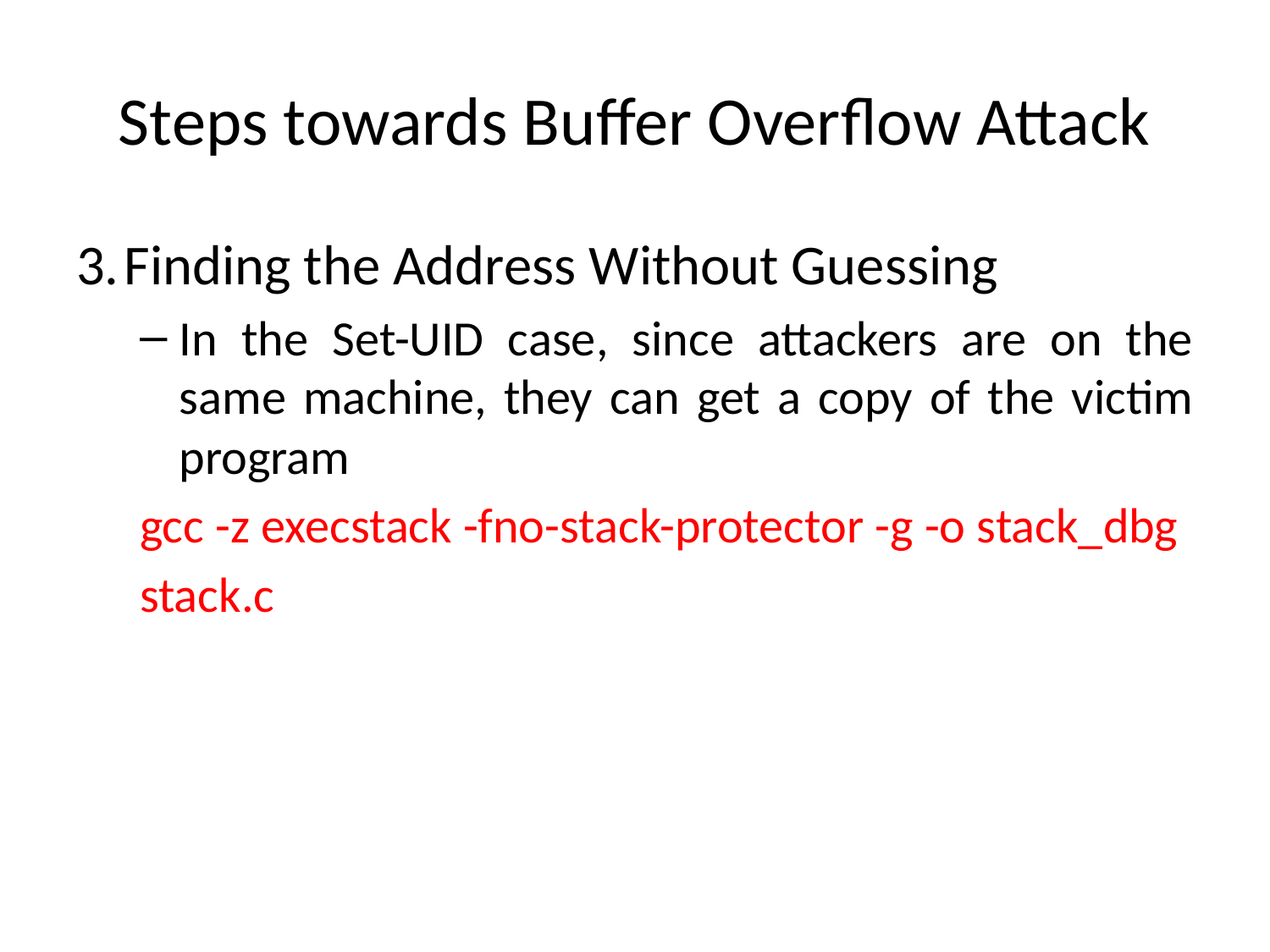

# Steps towards Buffer Overflow Attack
3.	Finding the Address Without Guessing
In the Set-UID case, since attackers are on the same machine, they can get a copy of the victim program
gcc -z execstack -fno-stack-protector -g -o stack_dbg
stack.c